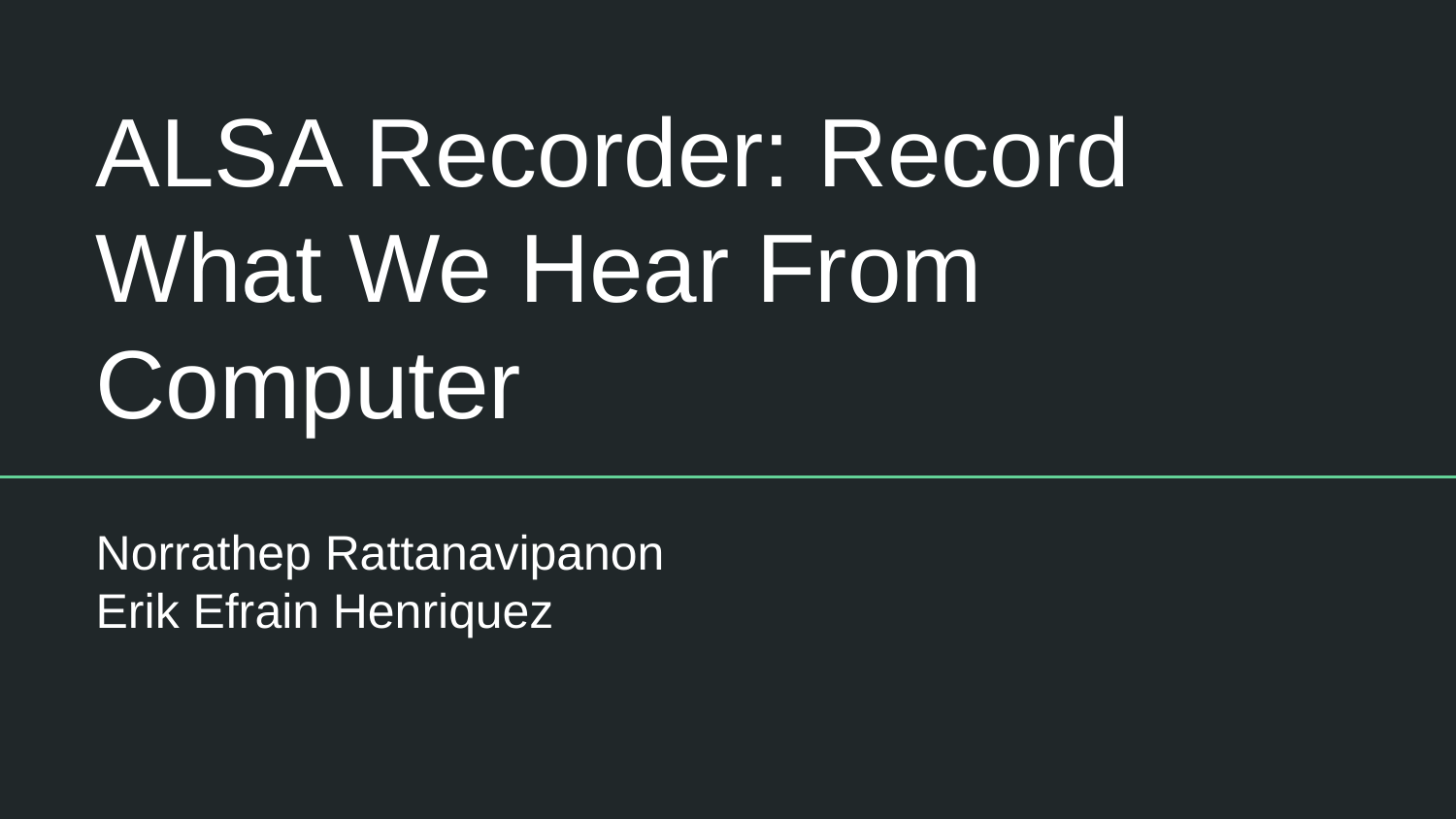

# ALSA Recorder: Record What We Hear From Computer
Norrathep Rattanavipanon
Erik Efrain Henriquez